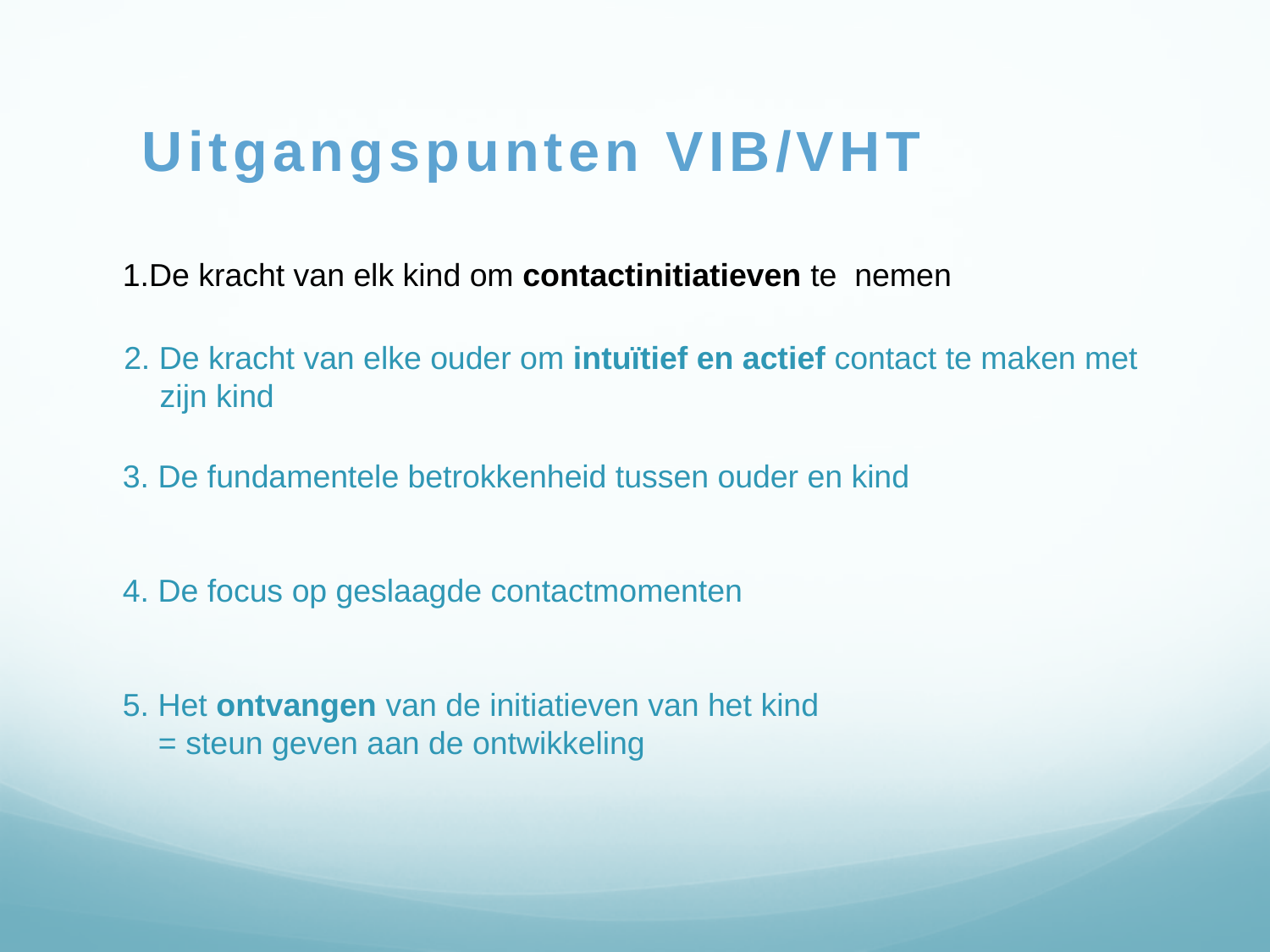

#
  Uitgangspunten VIB/VHT

1.De kracht van elk kind om contactinitiatieven te  nemen

 2. De kracht van elke ouder om intuïtief en actief contact te maken met zijn kind

3. De fundamentele betrokkenheid tussen ouder en kind

4. De focus op geslaagde contactmomenten

5. Het ontvangen van de initiatieven van het kind
    = steun geven aan de ontwikkeling